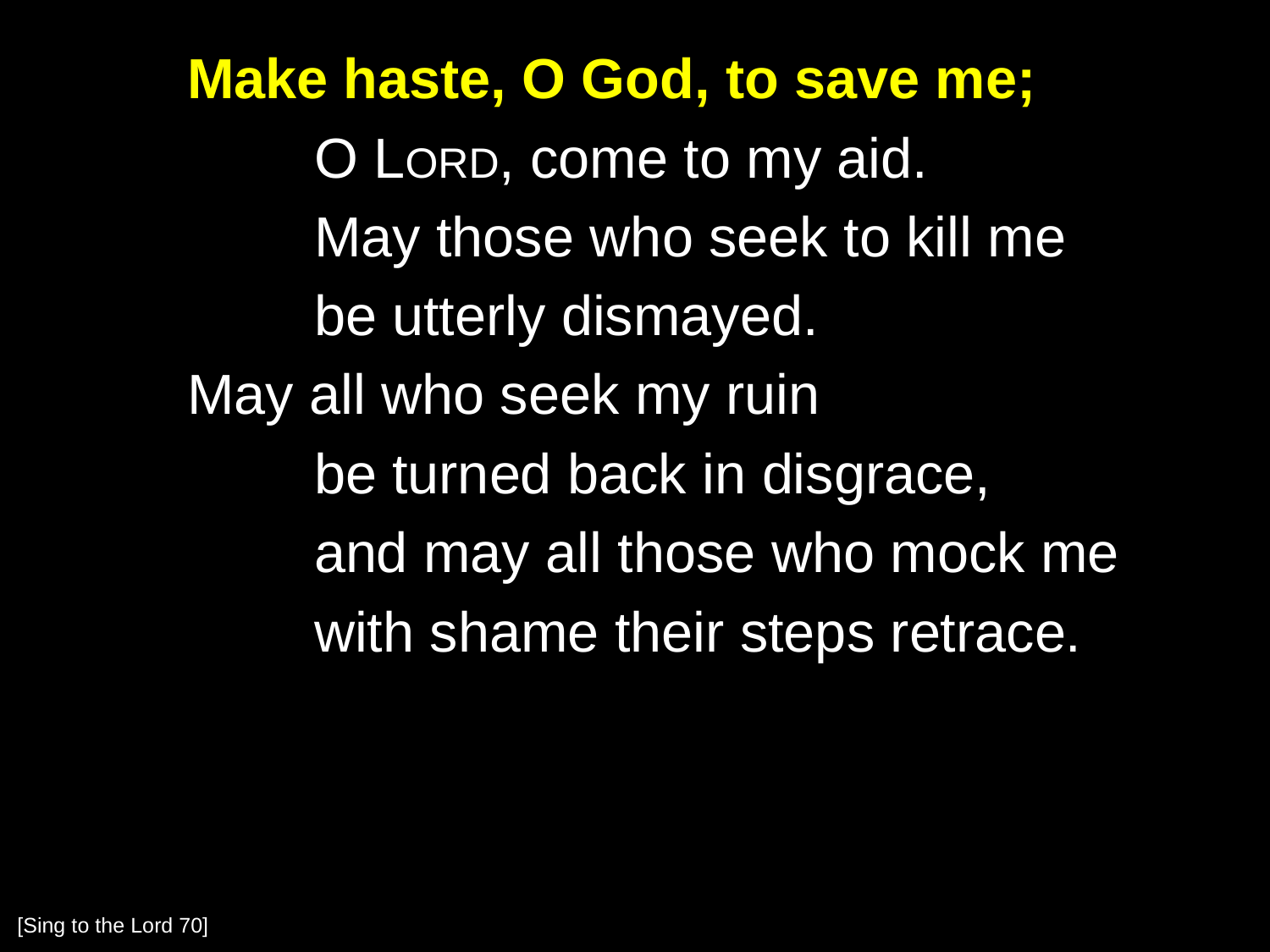

Make haste, O God, to save me;
		O Lord, come to my aid.
		May those who seek to kill me
		be utterly dismayed.
	May all who seek my ruin
		be turned back in disgrace,
		and may all those who mock me
		with shame their steps retrace.
[Sing to the Lord 70]